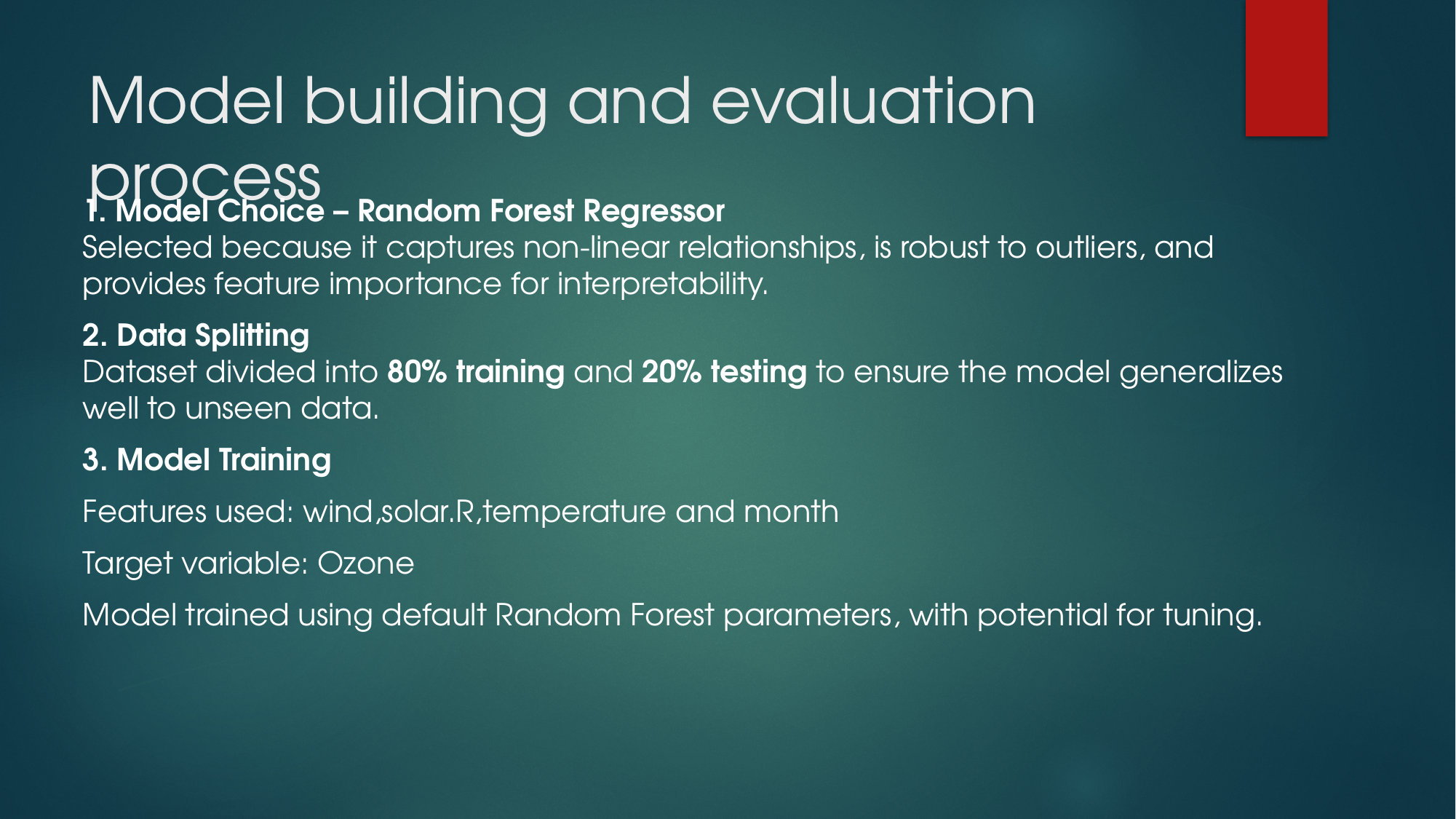

# Model building and evaluation process
1. Model Choice – Random Forest Regressor
Selected because it captures non-linear relationships, is robust to outliers, and provides feature importance for interpretability.
2. Data Splitting
Dataset divided into 80% training and 20% testing to ensure the model generalizes well to unseen data.
3. Model Training
Features used: wind,solar.R,temperature and month
Target variable: Ozone
Model trained using default Random Forest parameters, with potential for tuning.